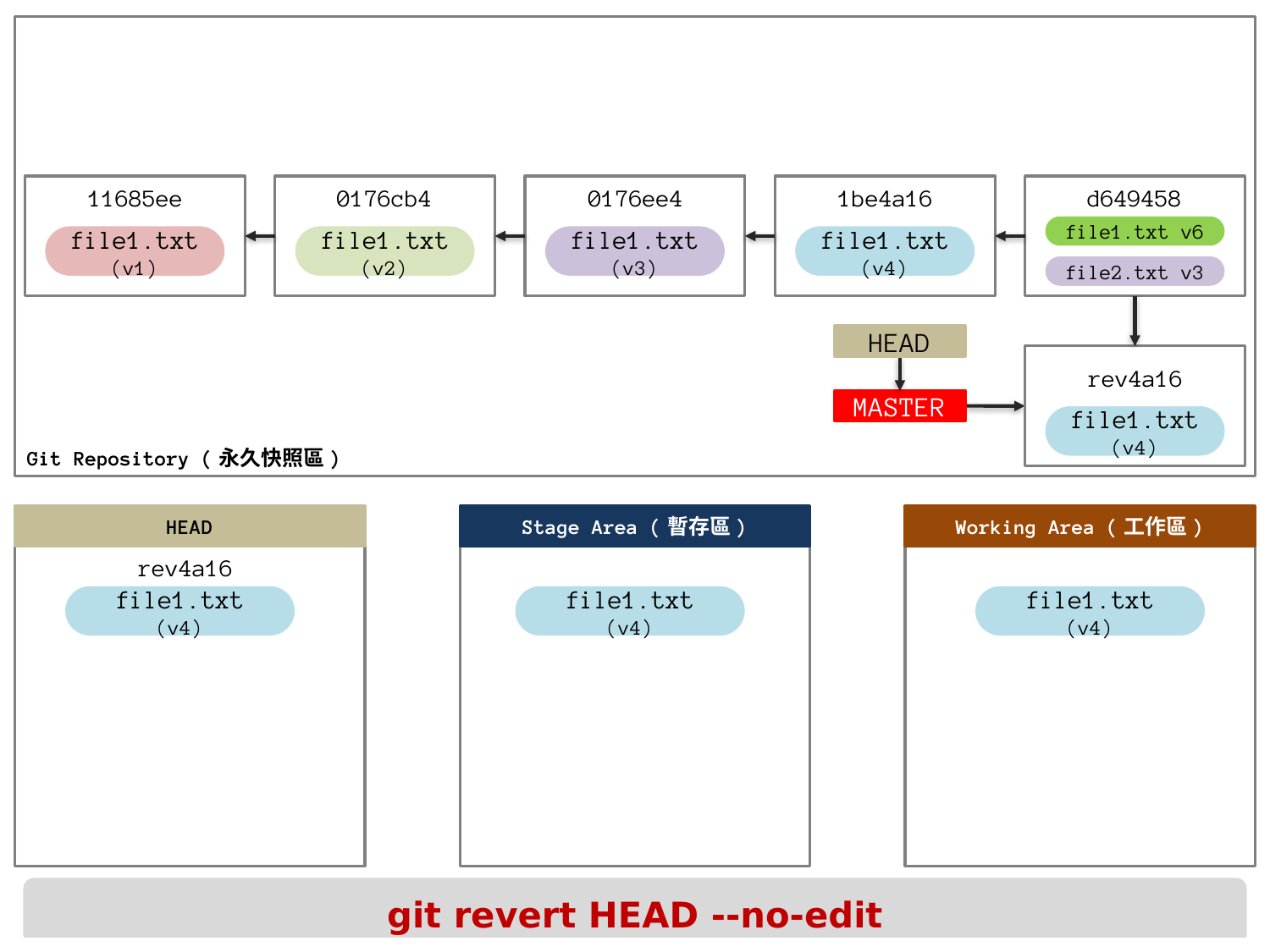

11685ee

0176cb4

0176ee4

1be4a16

d649458
file1.txt v6
file1.txt
(v1)
file1.txt
(v2)
file1.txt
(v3)
file1.txt
(v4)
file2.txt v3
HEAD

rev4a16
MASTER
file1.txt
(v4)
rev4a16

file1.txt
(v4)
file1.txt
(v4)
file1.txt
(v4)
git revert HEAD --no-edit